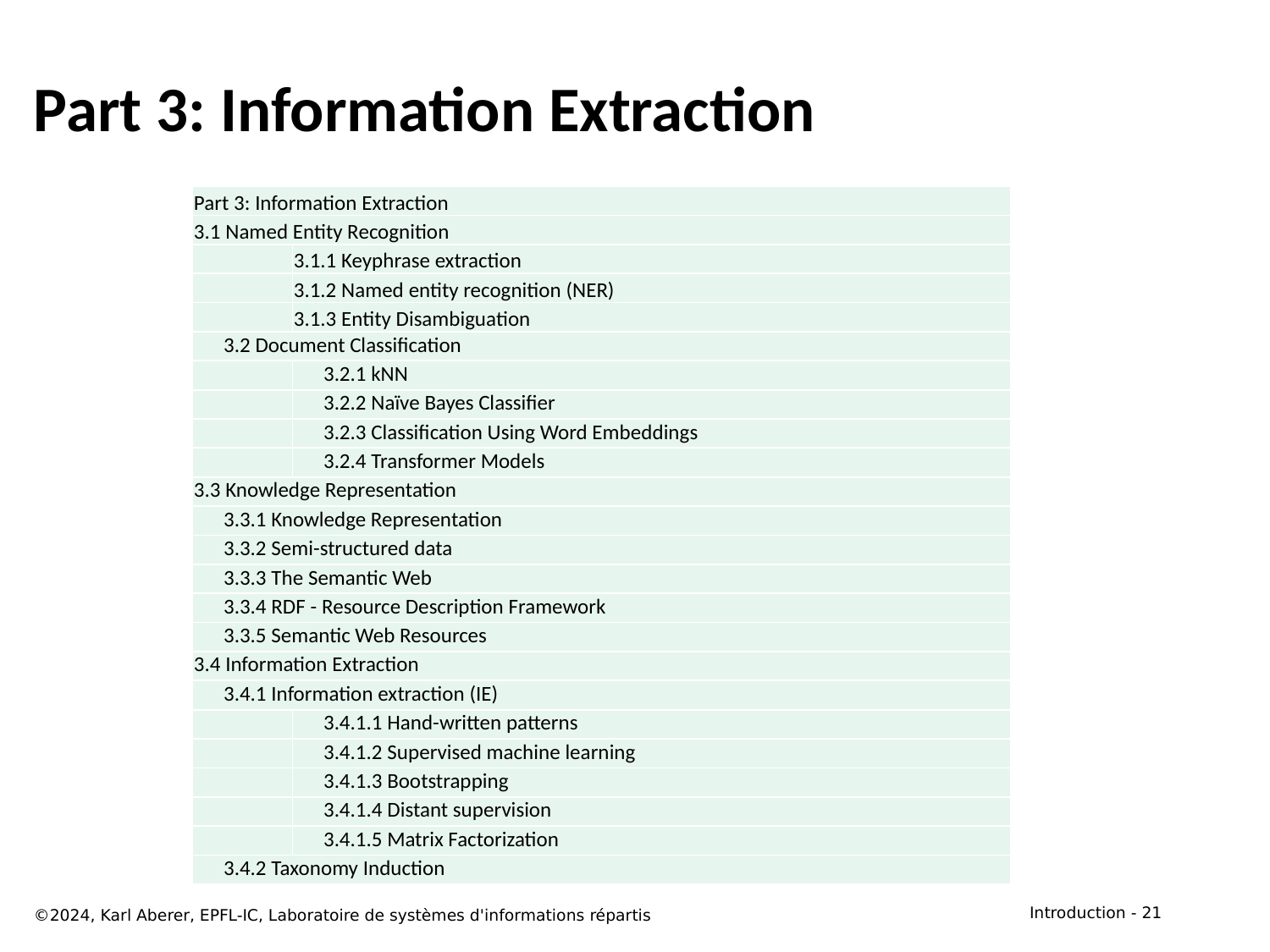

# Part 3: Information Extraction
| Part 3: Information Extraction |  |
| --- | --- |
| 3.1 Named Entity Recognition |  |
|  | 3.1.1 Keyphrase extraction |
|  | 3.1.2 Named entity recognition (NER) |
|  | 3.1.3 Entity Disambiguation |
| 3.2 Document Classification |  |
|  | 3.2.1 kNN |
|  | 3.2.2 Naïve Bayes Classifier |
|  | 3.2.3 Classification Using Word Embeddings |
|  | 3.2.4 Transformer Models |
| 3.3 Knowledge Representation |  |
| 3.3.1 Knowledge Representation |  |
| 3.3.2 Semi-structured data |  |
| 3.3.3 The Semantic Web |  |
| 3.3.4 RDF - Resource Description Framework |  |
| 3.3.5 Semantic Web Resources |  |
| 3.4 Information Extraction |  |
| 3.4.1 Information extraction (IE) |  |
|  | 3.4.1.1 Hand-written patterns |
|  | 3.4.1.2 Supervised machine learning |
|  | 3.4.1.3 Bootstrapping |
|  | 3.4.1.4 Distant supervision |
|  | 3.4.1.5 Matrix Factorization |
| 3.4.2 Taxonomy Induction |  |
©2024, Karl Aberer, EPFL-IC, Laboratoire de systèmes d'informations répartis